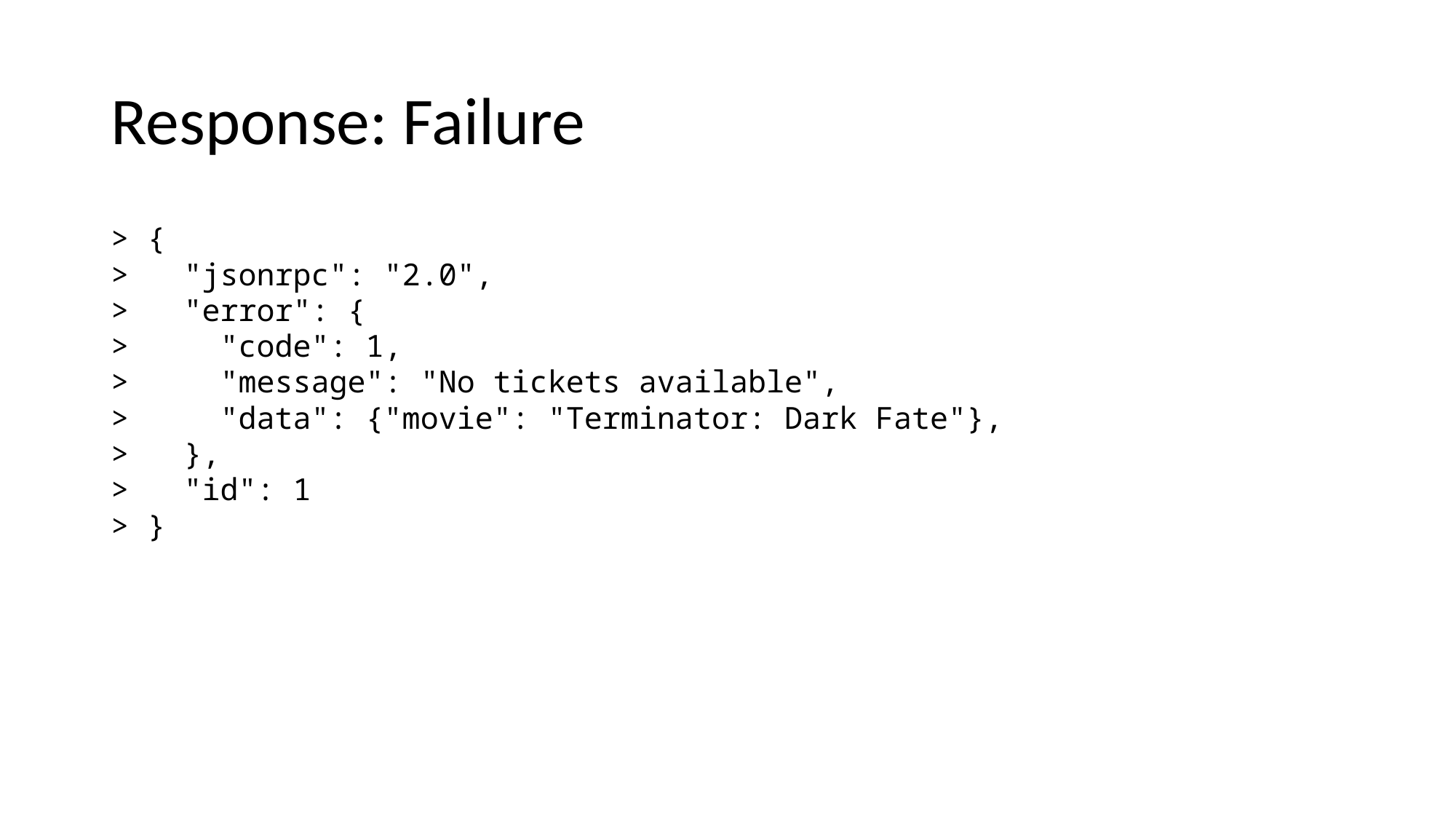

# Response: Failure
> {
>   "jsonrpc": "2.0",
>   "error": {
>     "code": 1,
>     "message": "No tickets available",
>     "data": {"movie": "Terminator: Dark Fate"},
>   },
>   "id": 1
> }